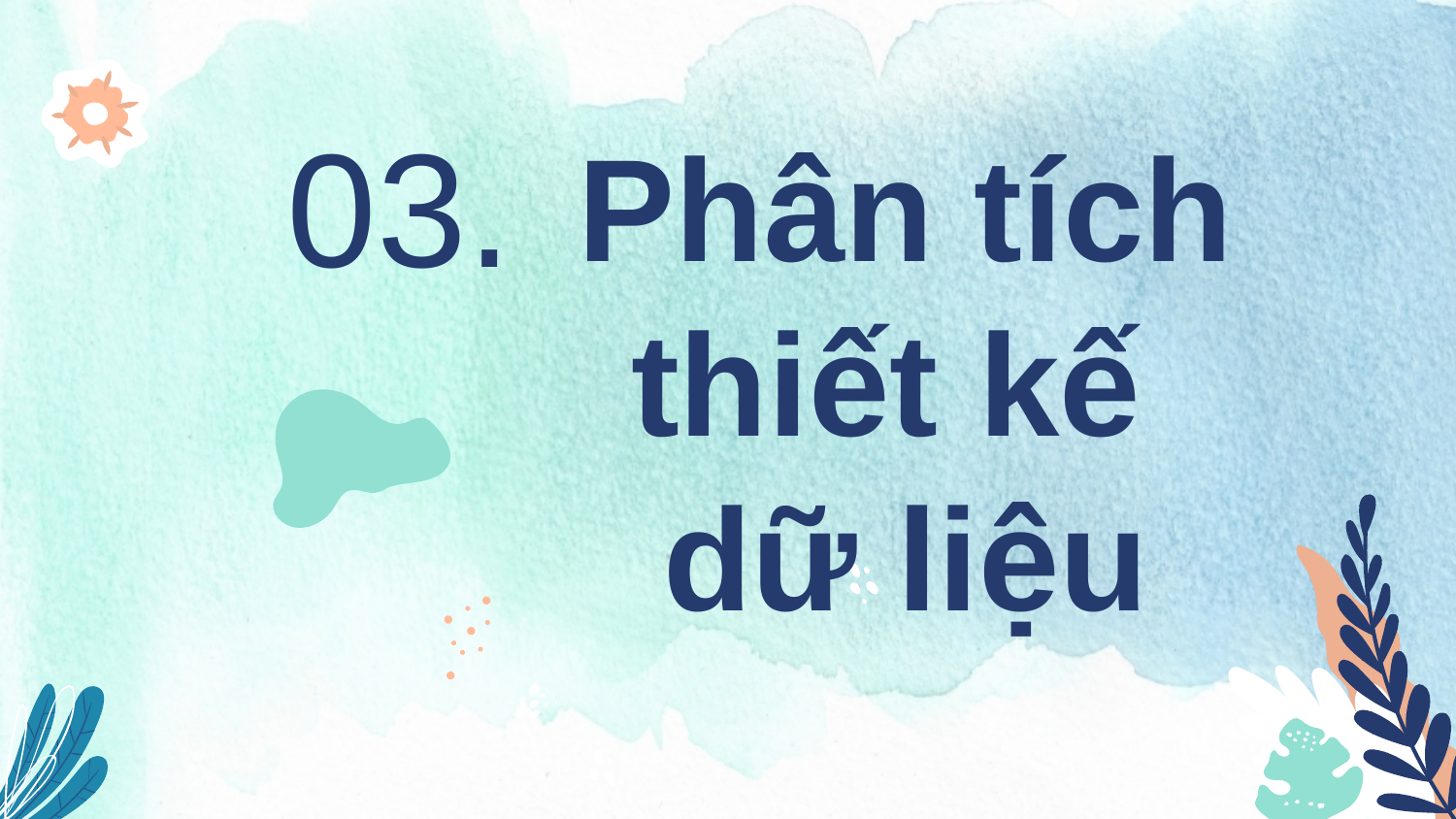

# 03.
Phân tích thiết kế
dữ liệu